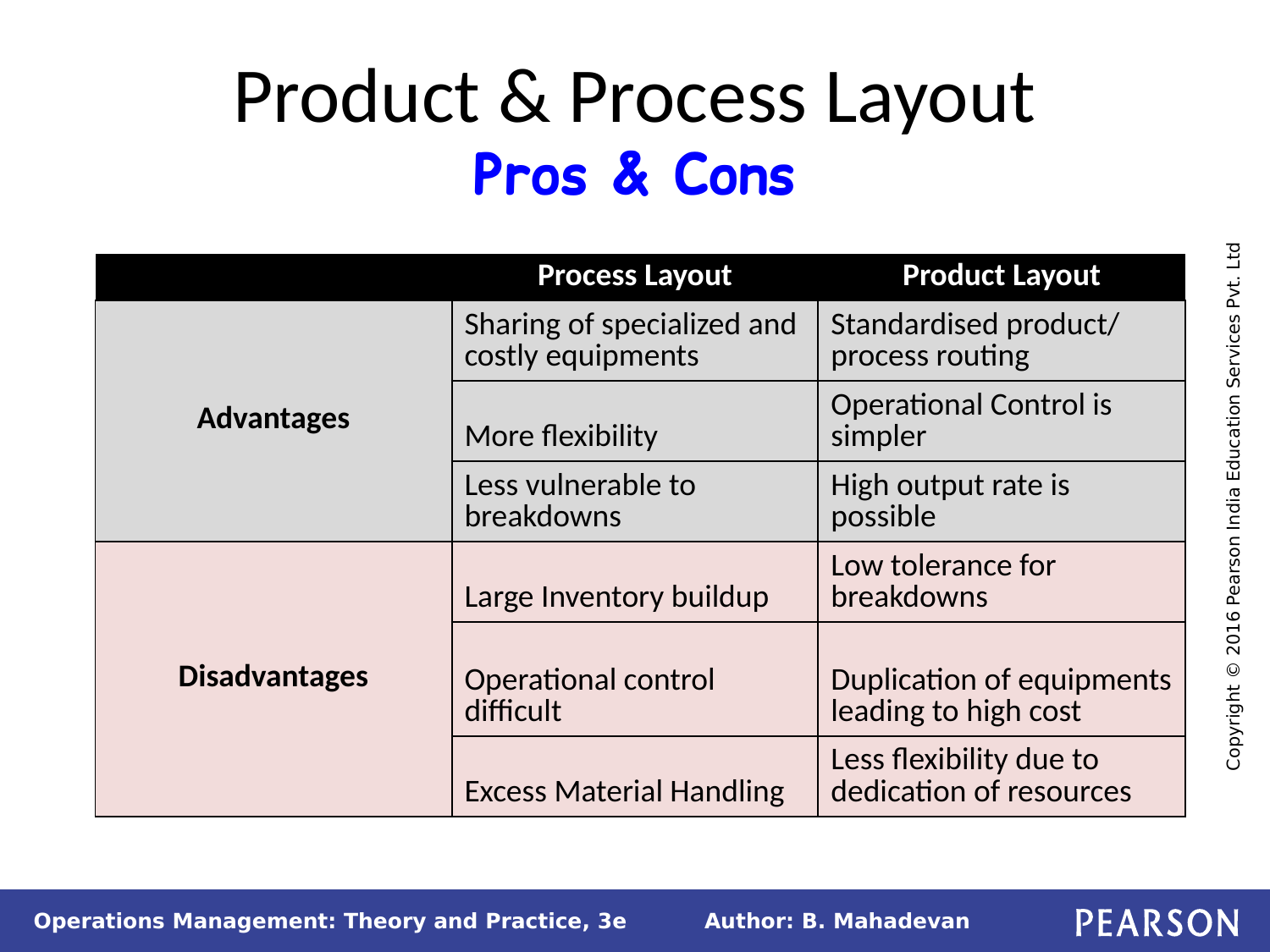

# Product & Process Layout Pros & Cons
|  | Process Layout | Product Layout |
| --- | --- | --- |
| Advantages | Sharing of specialized and costly equipments | Standardised product/ process routing |
|  | More flexibility | Operational Control is simpler |
|  | Less vulnerable to breakdowns | High output rate is possible |
| Disadvantages | Large Inventory buildup | Low tolerance for breakdowns |
|  | Operational control difficult | Duplication of equipments leading to high cost |
|  | Excess Material Handling | Less flexibility due to dedication of resources |